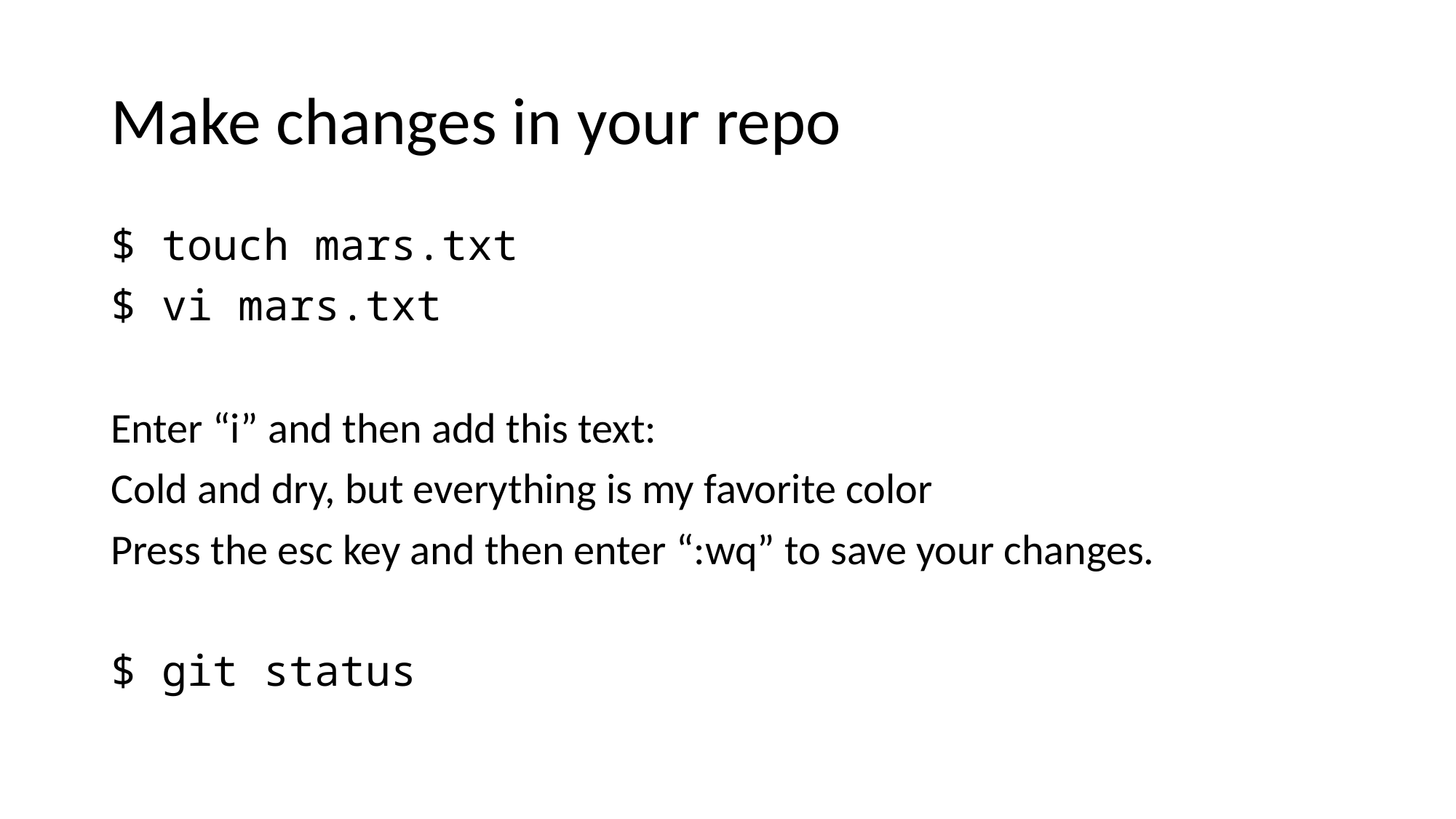

# Make changes in your repo
$ touch mars.txt
$ vi mars.txt

Enter “i” and then add this text:
Cold and dry, but everything is my favorite color
Press the esc key and then enter “:wq” to save your changes.

$ git status